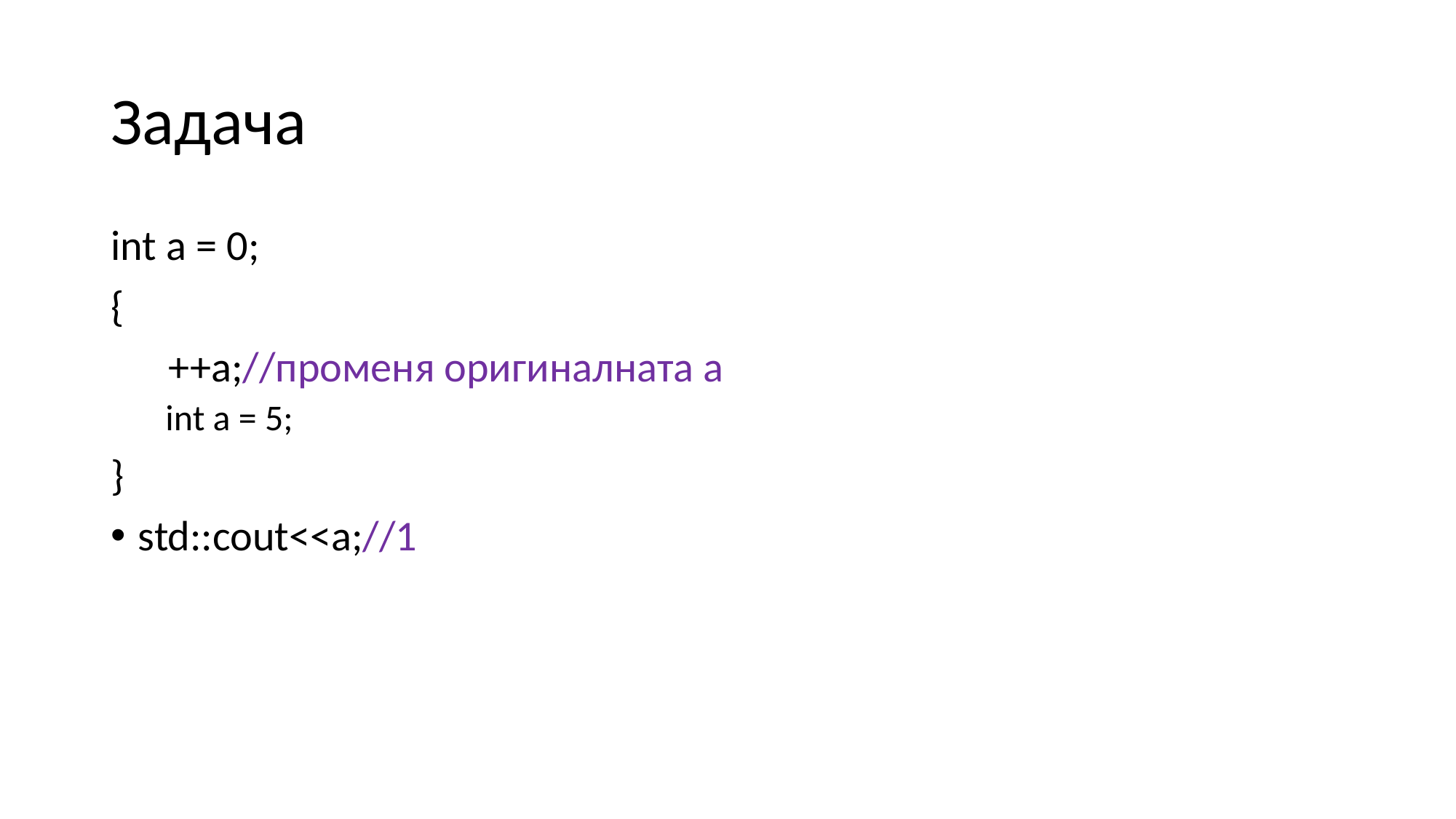

# Задача
int a = 0;
{
      ++a;//променя оригиналната а
int a = 5;
}
std::cout<<a;//1